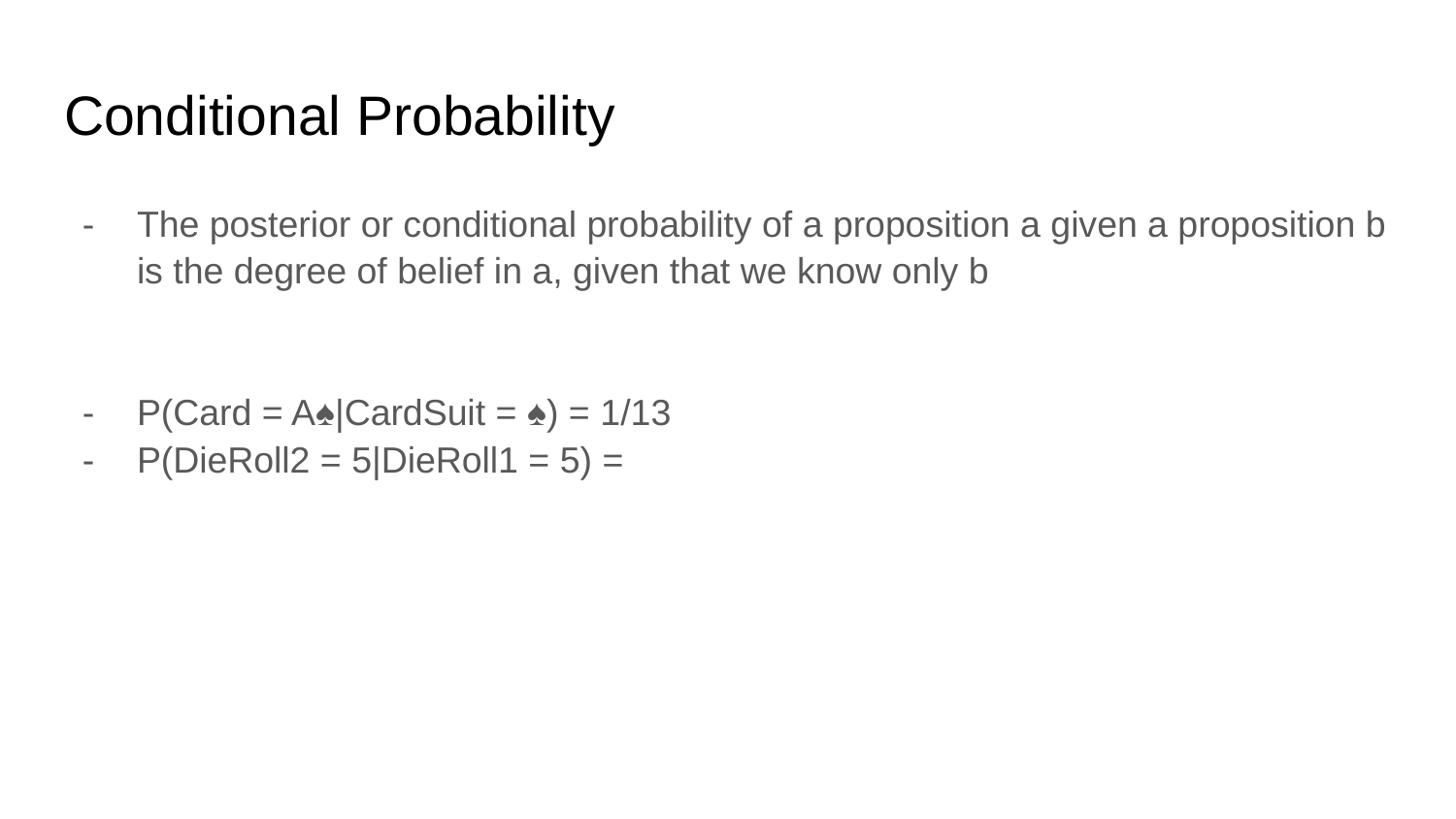

# Conditional Probability
The posterior or conditional probability of a proposition a given a proposition b is the degree of belief in a, given that we know only b

P(Card = A♠|CardSuit = ♠) = 1/13
P(DieRoll2 = 5|DieRoll1 = 5) =